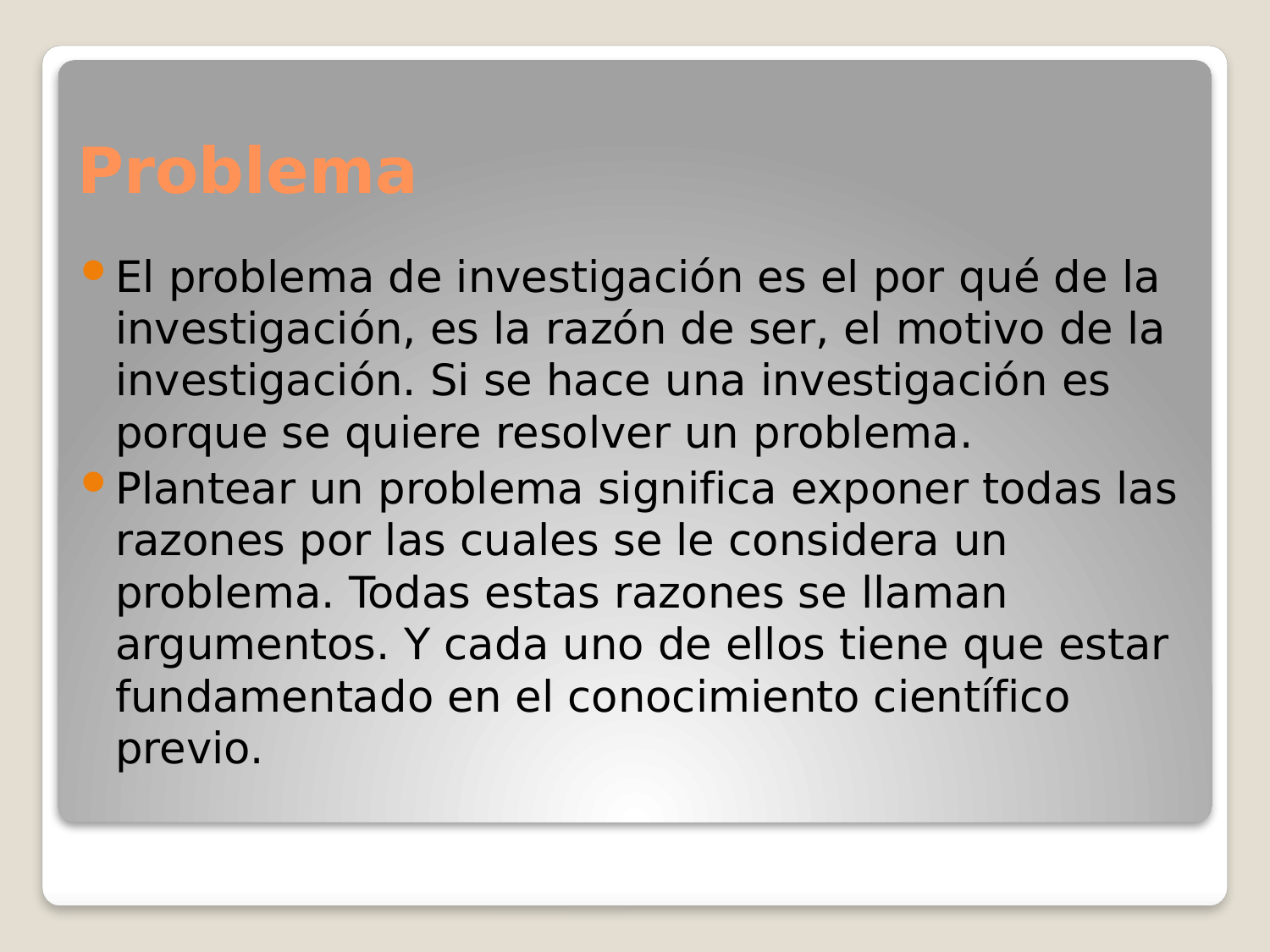

# Problema
El problema de investigación es el por qué de la investigación, es la razón de ser, el motivo de la investigación. Si se hace una investigación es porque se quiere resolver un problema.
Plantear un problema significa exponer todas las razones por las cuales se le considera un problema. Todas estas razones se llaman argumentos. Y cada uno de ellos tiene que estar fundamentado en el conocimiento científico previo.